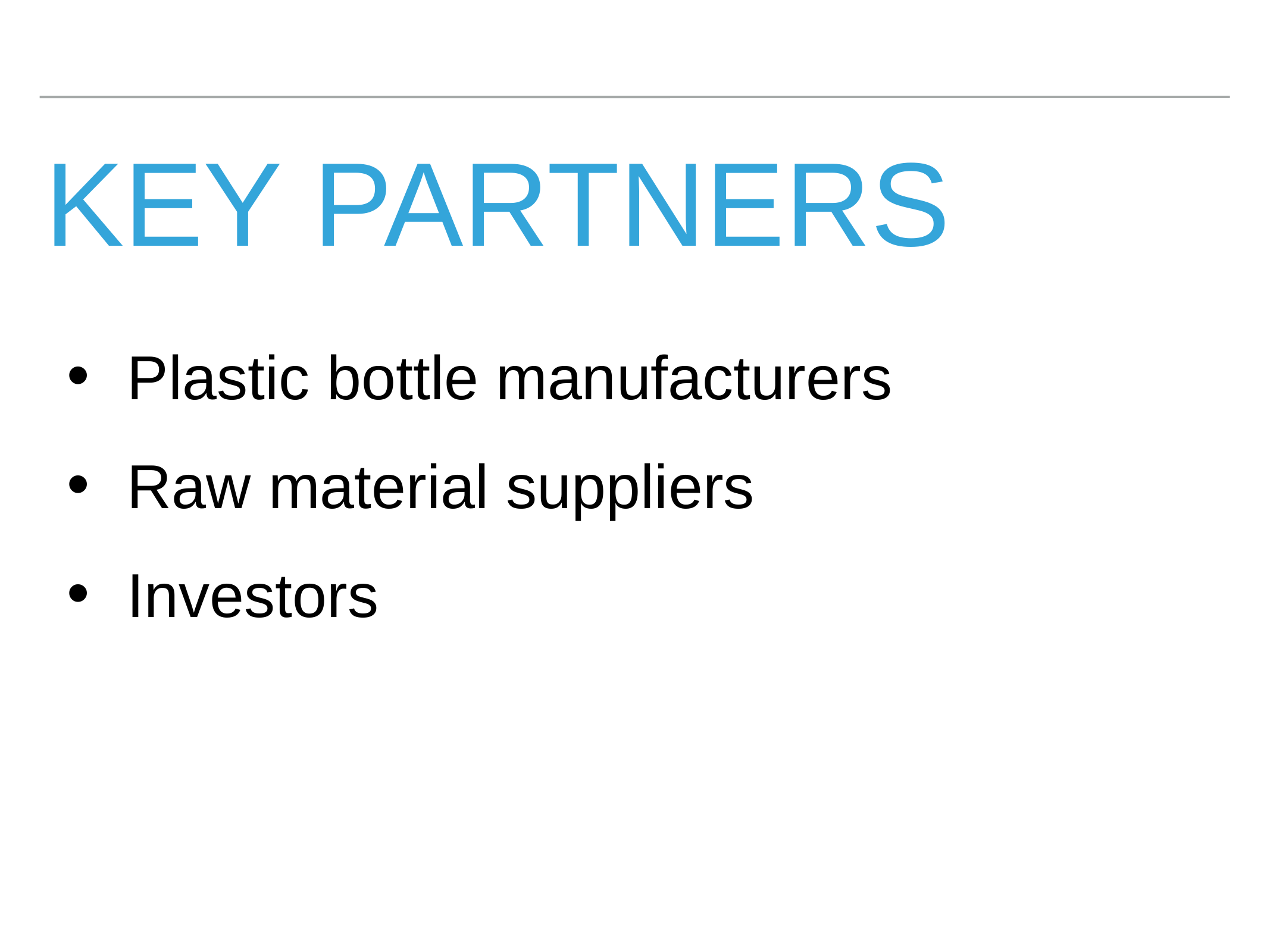

# KEY PARTNERS
Plastic bottle manufacturers
Raw material suppliers
Investors